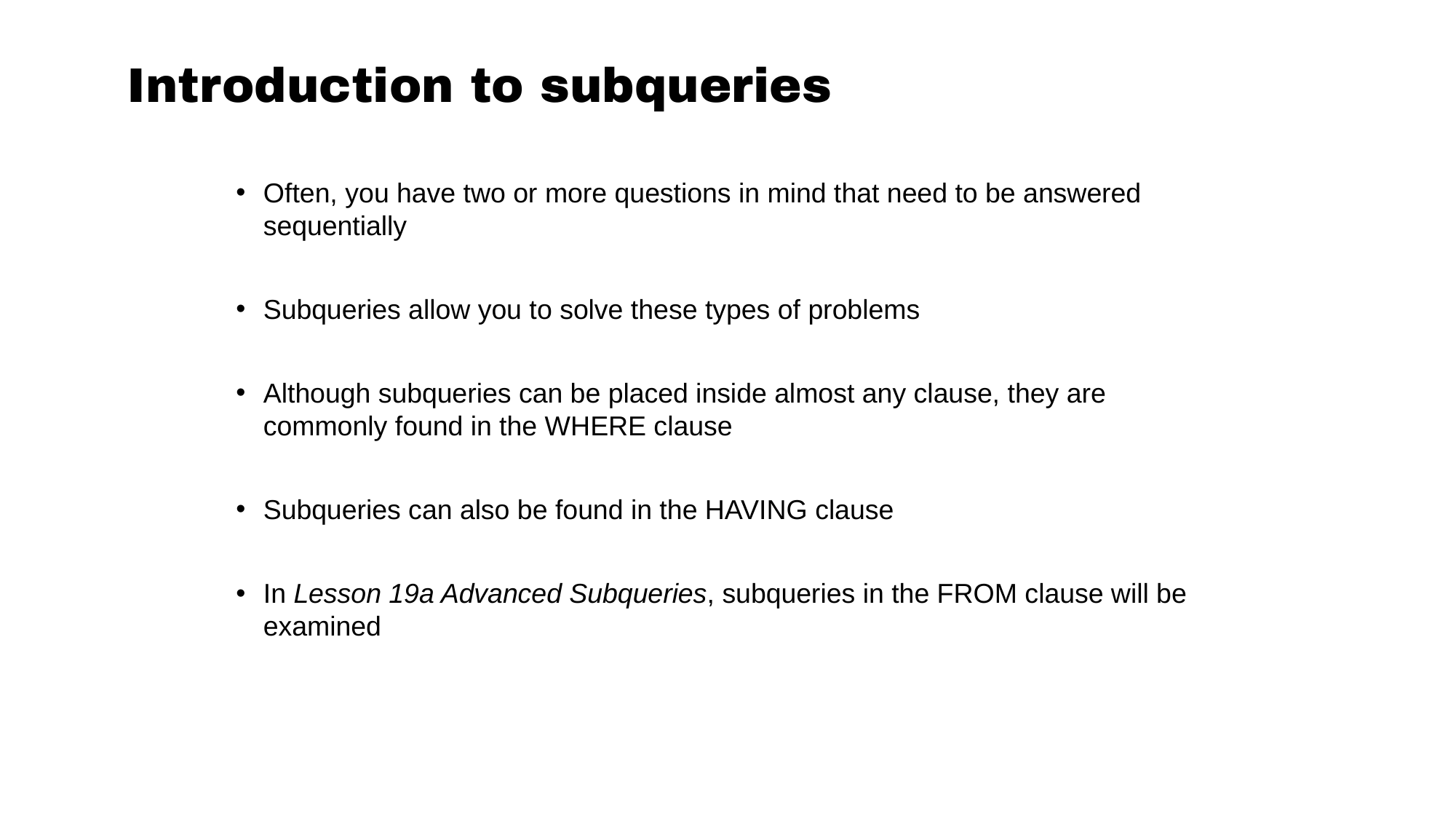

# Introduction to subqueries
Often, you have two or more questions in mind that need to be answered sequentially

Subqueries allow you to solve these types of problems

Although subqueries can be placed inside almost any clause, they are commonly found in the WHERE clause

Subqueries can also be found in the HAVING clause

In Lesson 19a Advanced Subqueries, subqueries in the FROM clause will be examined